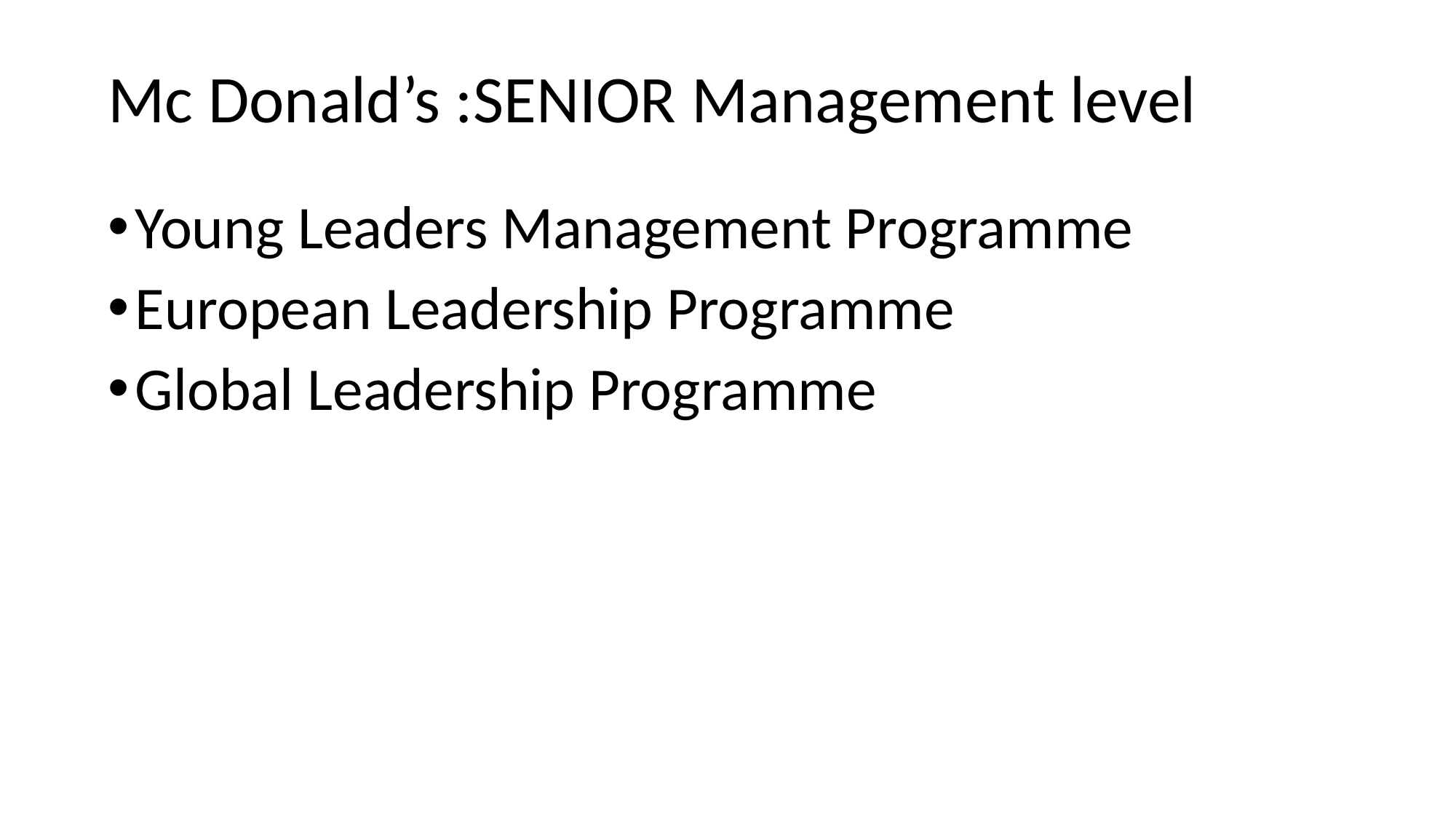

# Mc Donald’s :SENIOR Management level
Young Leaders Management Programme
European Leadership Programme
Global Leadership Programme